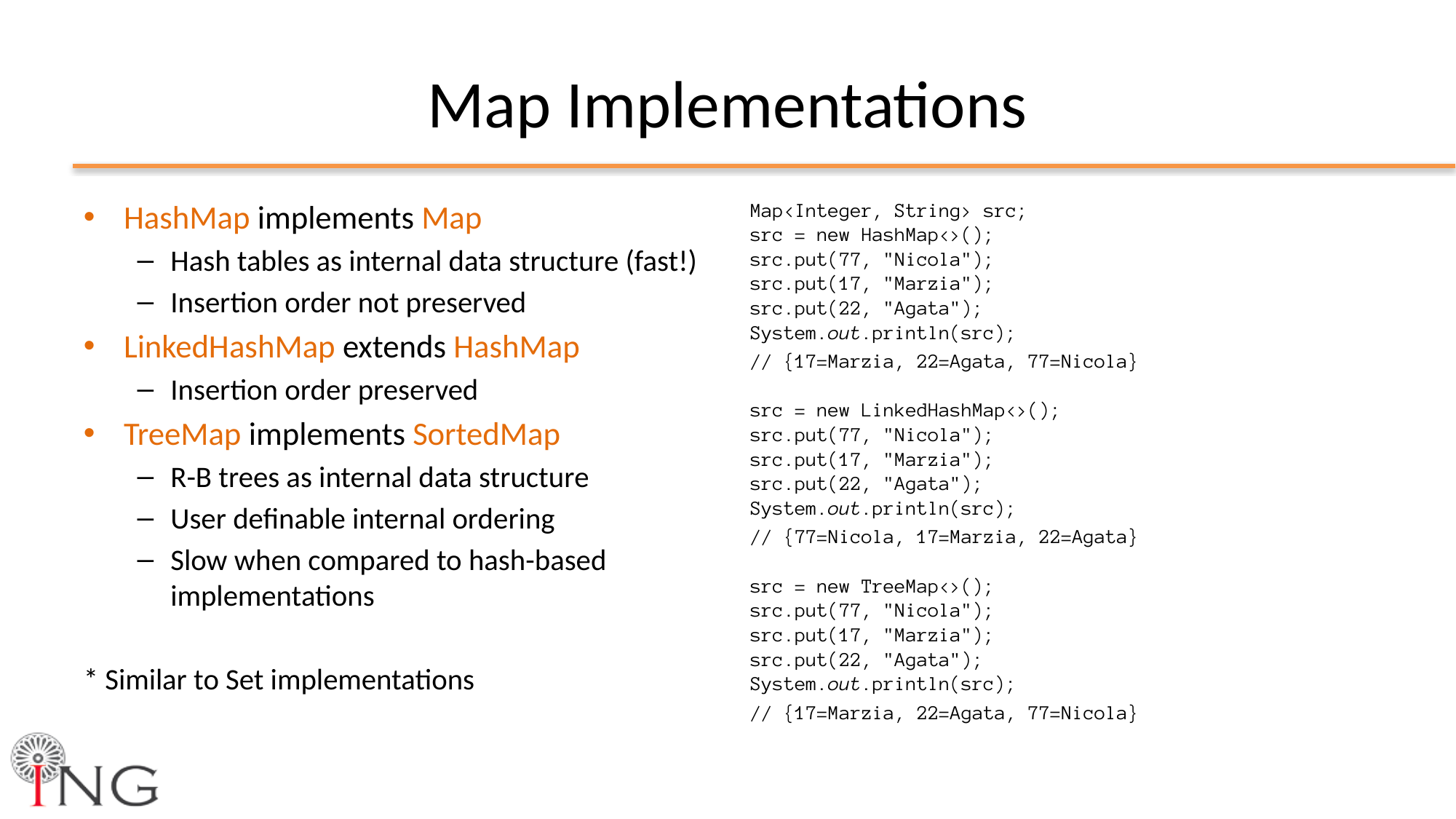

# Map Implementations
HashMap implements Map
Hash tables as internal data structure (fast!)
Insertion order not preserved
LinkedHashMap extends HashMap
Insertion order preserved
TreeMap implements SortedMap
R-B trees as internal data structure
User definable internal ordering
Slow when compared to hash-based implementations

* Similar to Set implementations

Map<Integer, String> src;
src = new HashMap<>();
src.put(77, "Nicola");
src.put(17, "Marzia");
src.put(22, "Agata");
System.out.println(src);
// {17=Marzia, 22=Agata, 77=Nicola}
src = new LinkedHashMap<>();
src.put(77, "Nicola");
src.put(17, "Marzia");
src.put(22, "Agata");
System.out.println(src);
// {77=Nicola, 17=Marzia, 22=Agata}
src = new TreeMap<>();
src.put(77, "Nicola");
src.put(17, "Marzia");
src.put(22, "Agata");
System.out.println(src);
// {17=Marzia, 22=Agata, 77=Nicola}